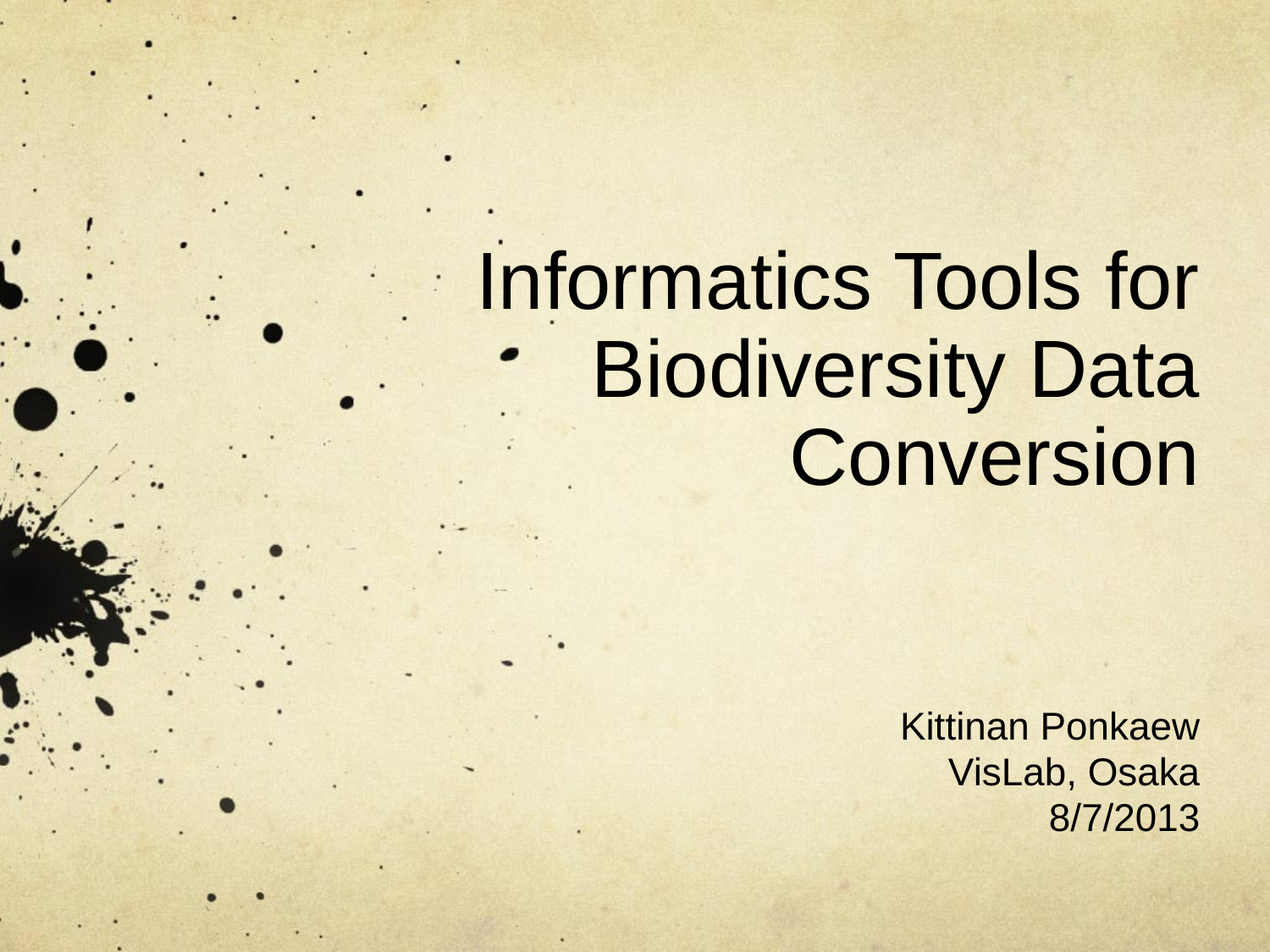

# Informatics Tools for Biodiversity Data Conversion
Kittinan Ponkaew
VisLab, Osaka
8/7/2013